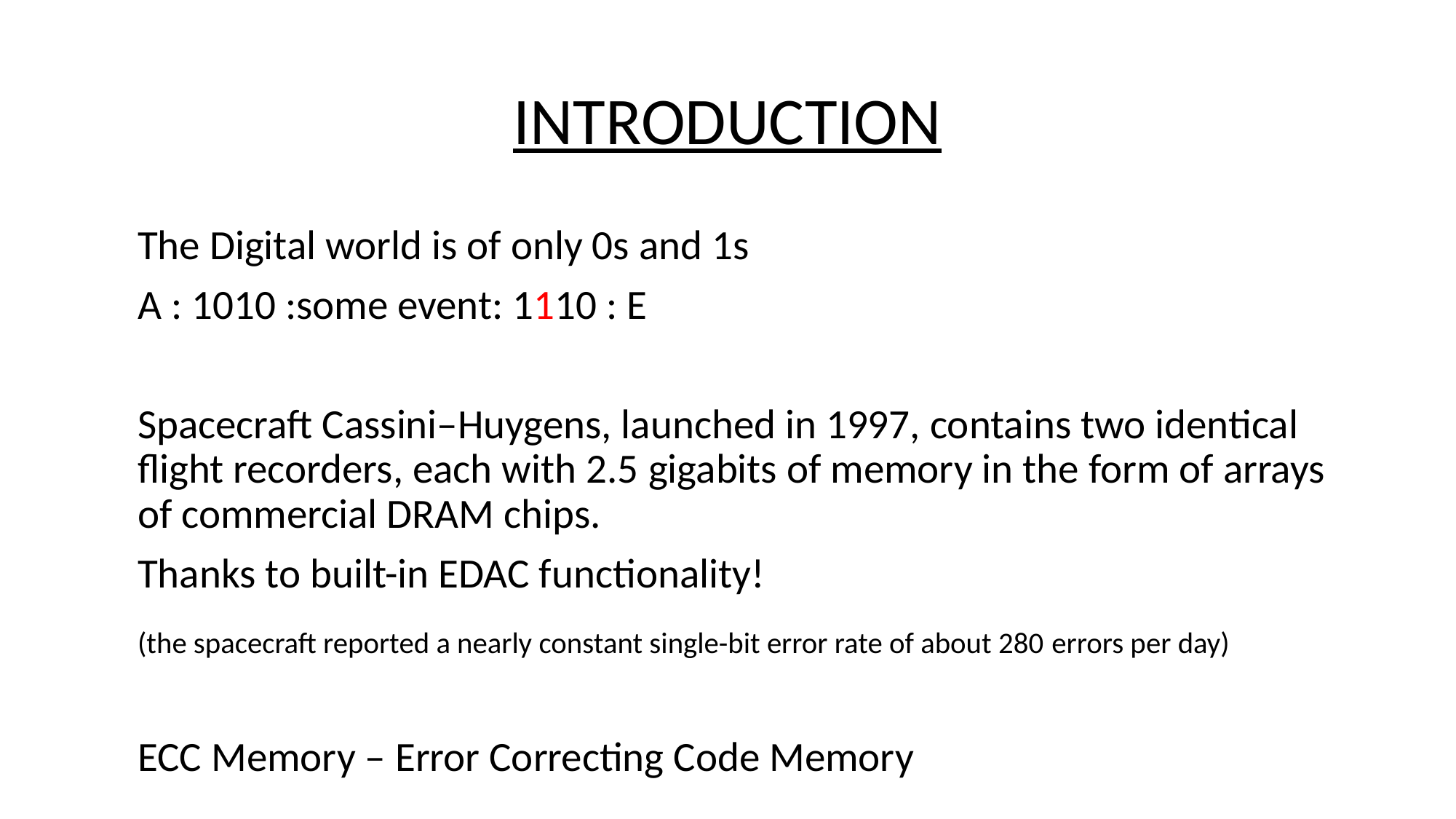

# INTRODUCTION
	The Digital world is of only 0s and 1s
		A : 1010 :some event: 1110 : E

	Spacecraft Cassini–Huygens, launched in 1997, contains two identical flight recorders, each with 2.5 gigabits of memory in the form of arrays of commercial DRAM chips.
	Thanks to built-in EDAC functionality!
	(the spacecraft reported a nearly constant single-bit error rate of about 280 errors per day)

	ECC Memory – Error Correcting Code Memory